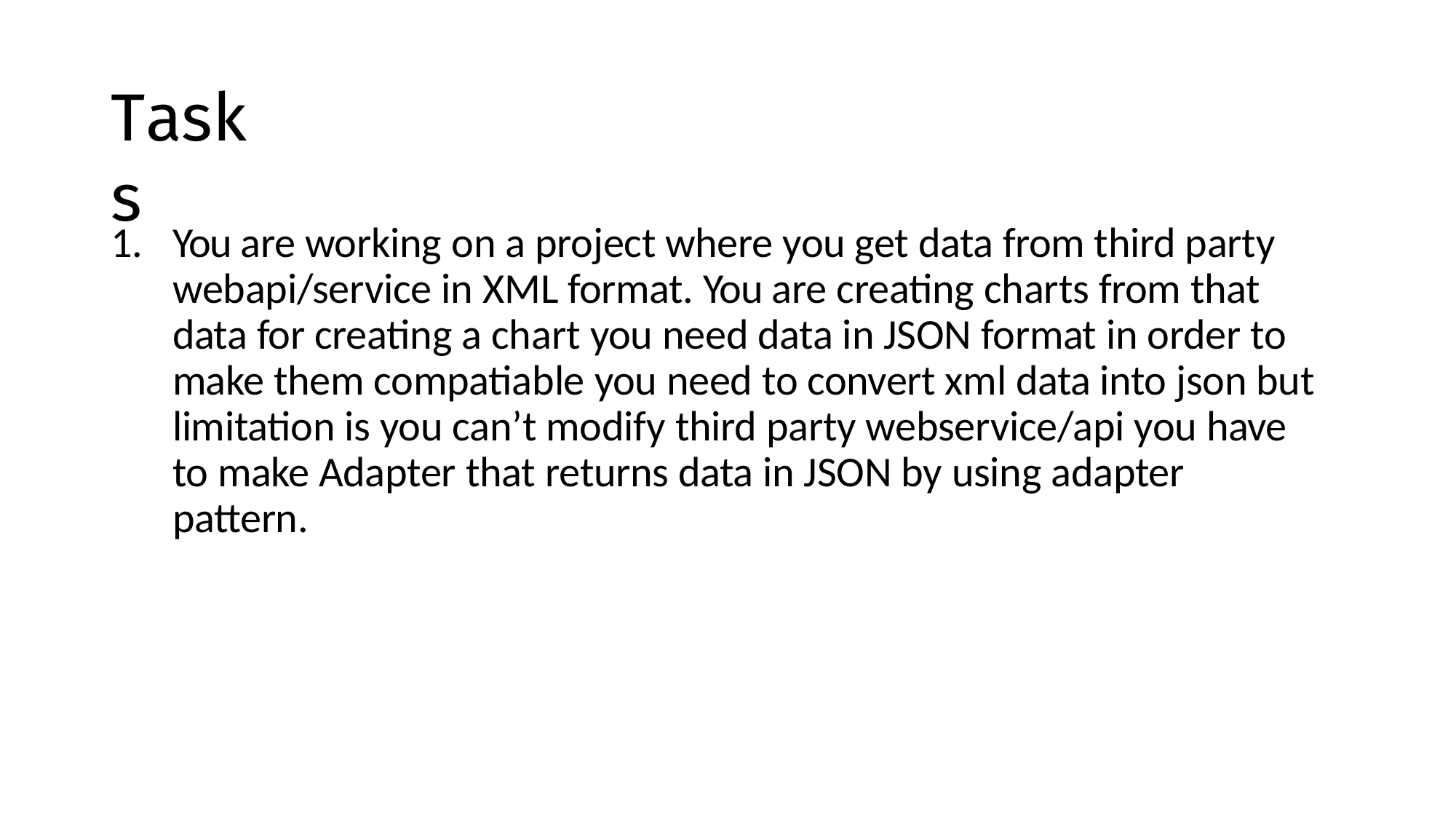

# Tasks
1.	You are working on a project where you get data from third party  webapi/service in XML format. You are creating charts from that  data for creating a chart you need data in JSON format in order to  make them compatiable you need to convert xml data into json but  limitation is you can’t modify third party webservice/api you have  to make Adapter that returns data in JSON by using adapter  pattern.